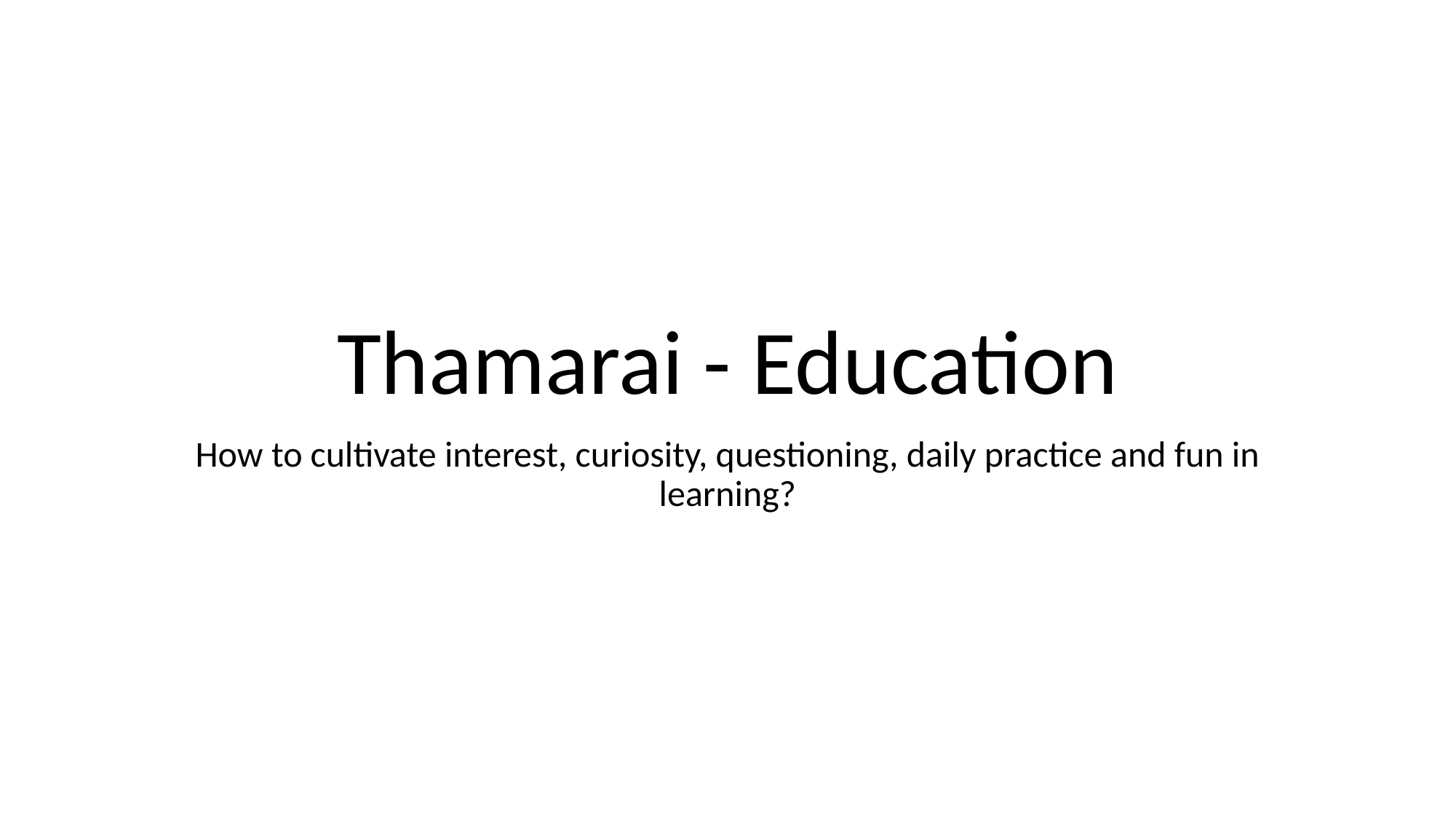

# Thamarai - Education
How to cultivate interest, curiosity, questioning, daily practice and fun in learning?